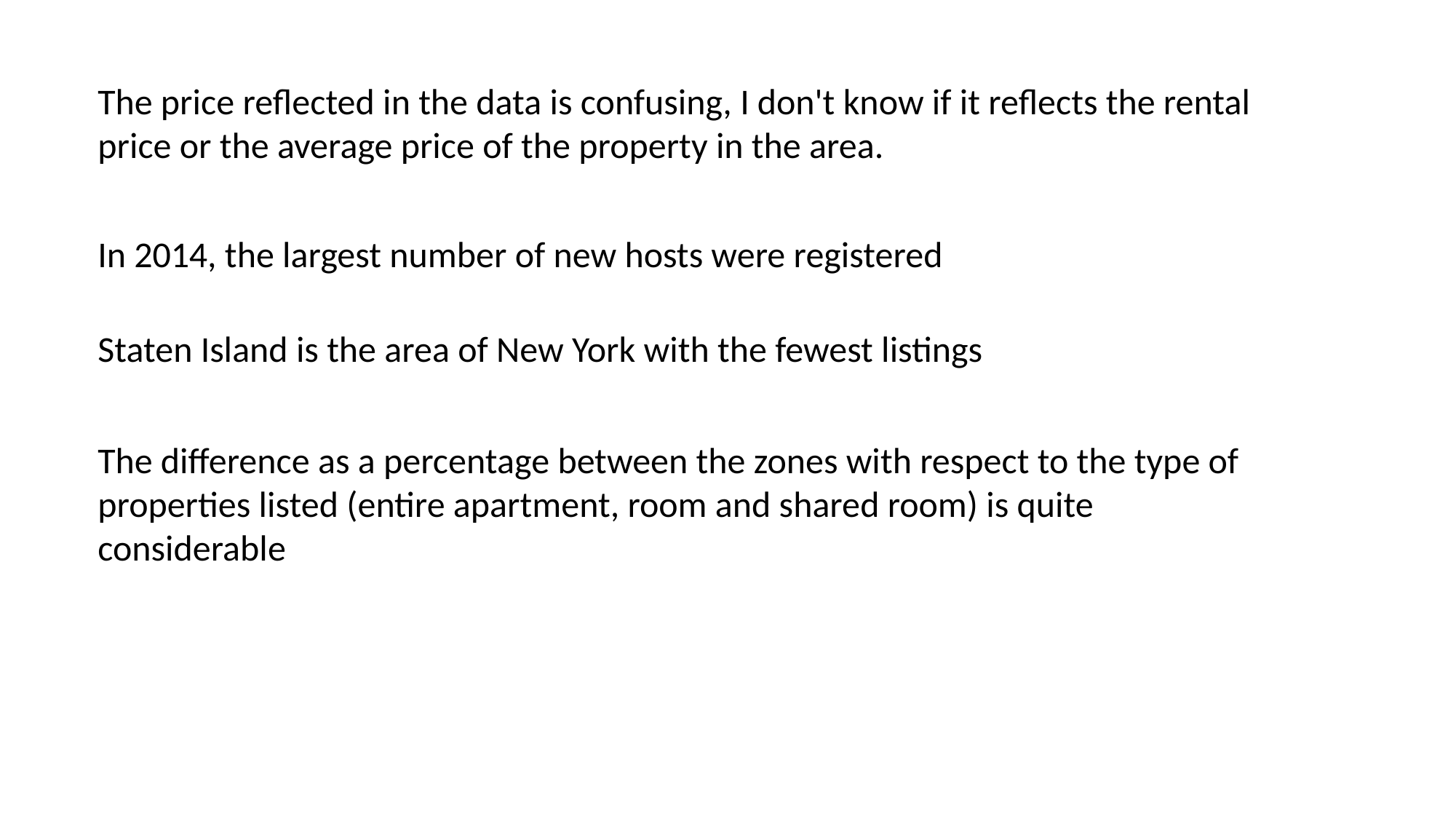

The price reflected in the data is confusing, I don't know if it reflects the rental price or the average price of the property in the area.
In 2014, the largest number of new hosts were registered
Staten Island is the area of New York with the fewest listings
The difference as a percentage between the zones with respect to the type of properties listed (entire apartment, room and shared room) is quite considerable